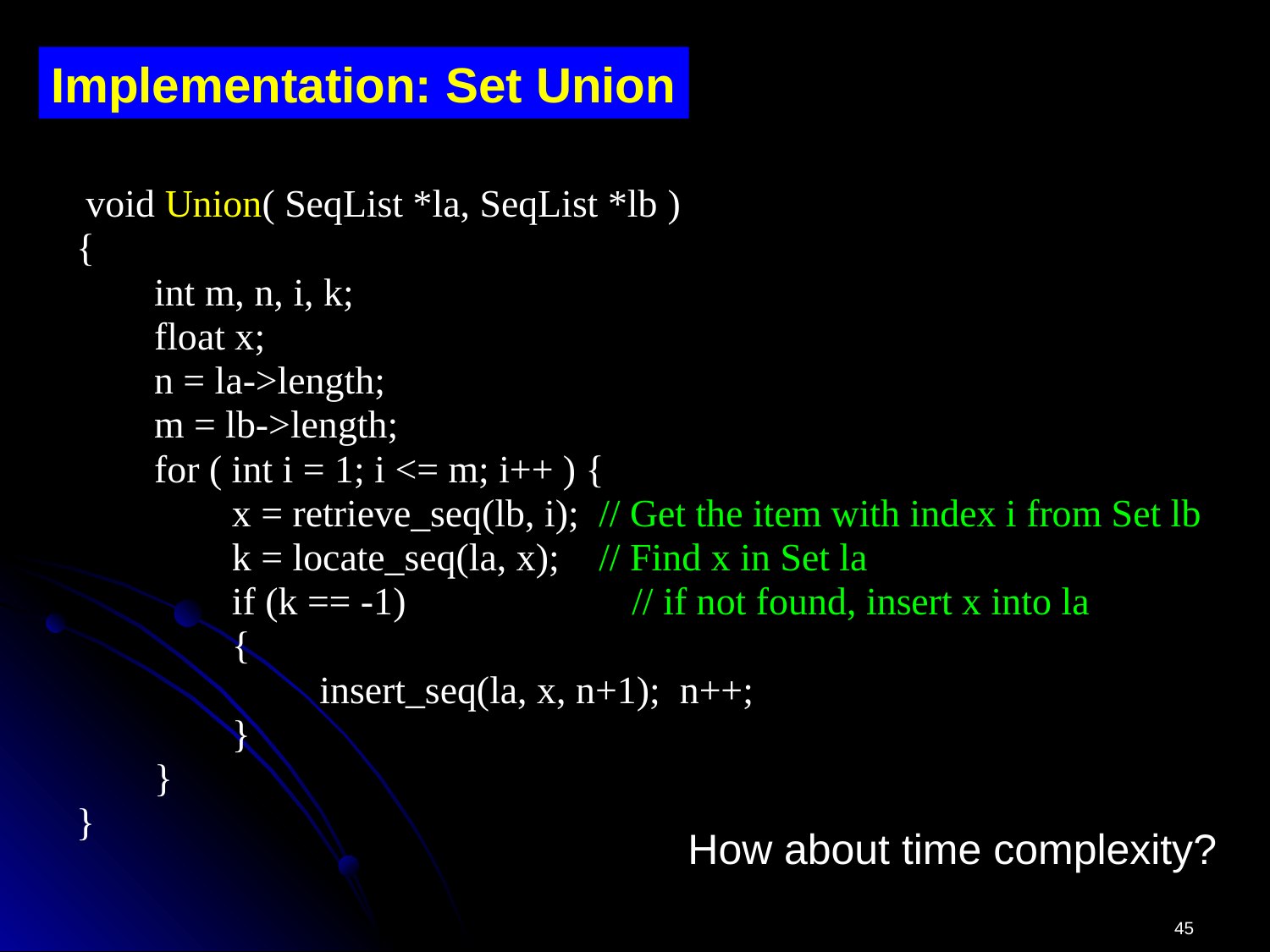

Implementation: Set Union
 void Union( SeqList *la, SeqList *lb )
{
        int m, n, i, k;
        float x;
        n = la->length;
        m = lb->length;
        for ( int i = 1; i <= m; i++ ) {
                x = retrieve_seq(lb, i);  // Get the item with index i from Set lb
                k = locate_seq(la, x);    // Find x in Set la
                if (k == -1)            	// if not found, insert x into la
                {
                         insert_seq(la, x, n+1);  n++;
                }
        }
}
How about time complexity?

45